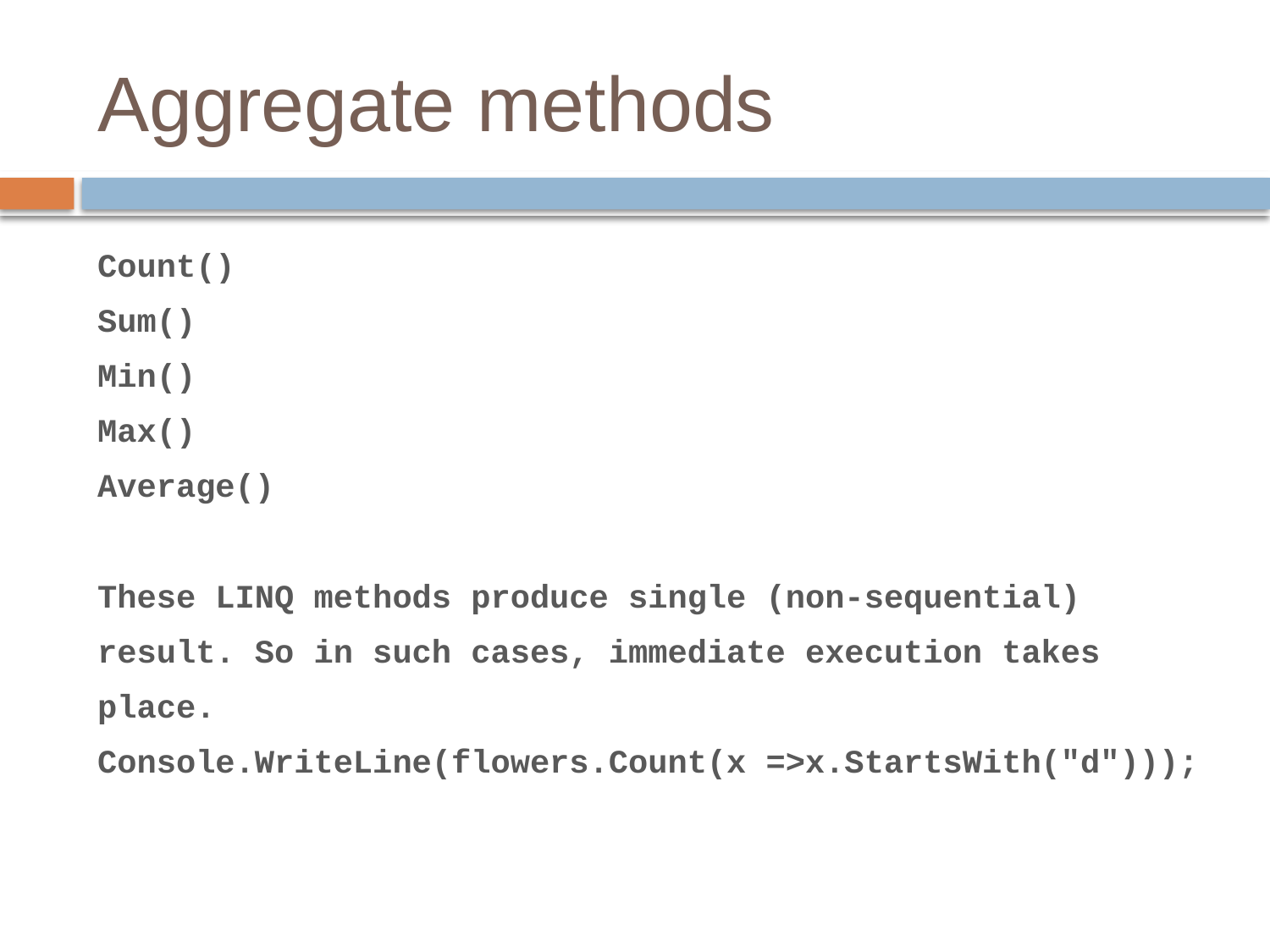

# Aggregate methods
Count()
Sum()
Min()
Max()
Average()

These LINQ methods produce single (non-sequential) result. So in such cases, immediate execution takes place.
Console.WriteLine(flowers.Count(x =>x.StartsWith("d")));